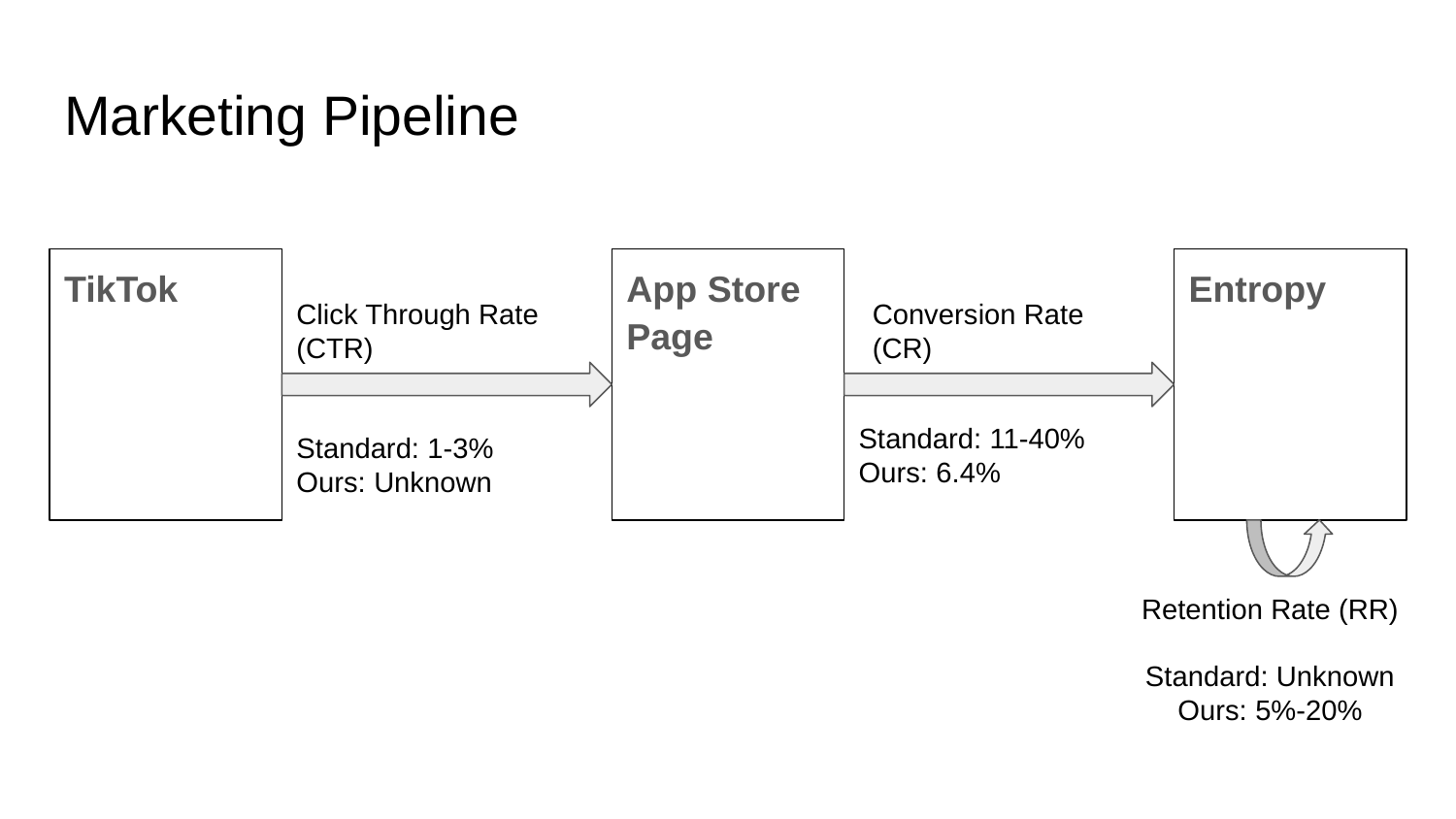

# Marketing Pipeline
TikTok
App Store Page
Entropy
Click Through Rate (CTR)
Conversion Rate (CR)

Standard: 11-40%
Ours: 6.4%
Standard: 1-3%
Ours: Unknown

Retention Rate (RR)

Standard: Unknown
Ours: 5%-20%